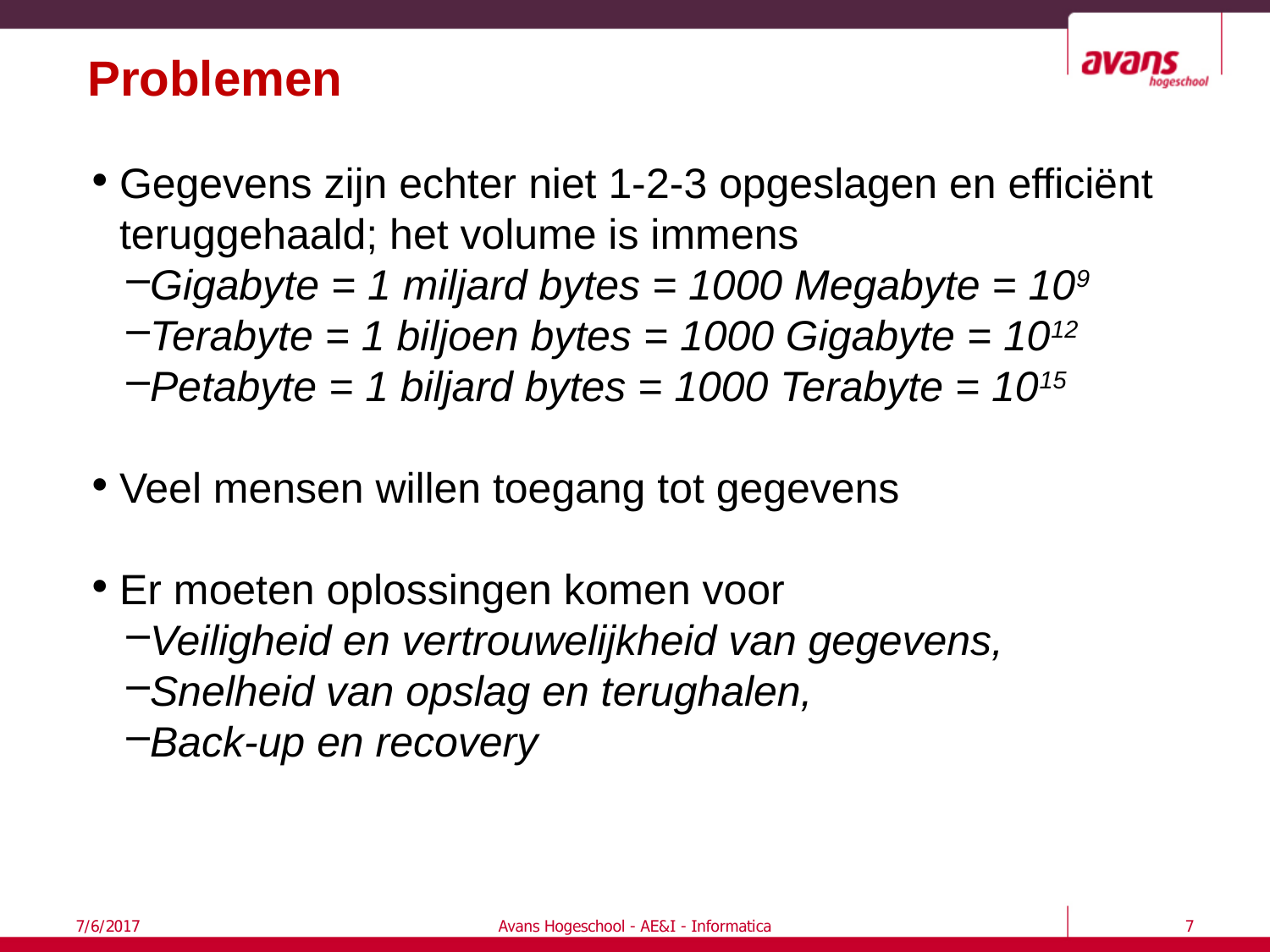

# Problemen
Gegevens zijn echter niet 1-2-3 opgeslagen en efficiënt teruggehaald; het volume is immens
Gigabyte = 1 miljard bytes = 1000 Megabyte = 109
Terabyte = 1 biljoen bytes = 1000 Gigabyte = 1012
Petabyte = 1 biljard bytes = 1000 Terabyte = 1015

Veel mensen willen toegang tot gegevens

Er moeten oplossingen komen voor
Veiligheid en vertrouwelijkheid van gegevens,
Snelheid van opslag en terughalen,
Back-up en recovery

7/6/2017
Avans Hogeschool - AE&I - Informatica
7